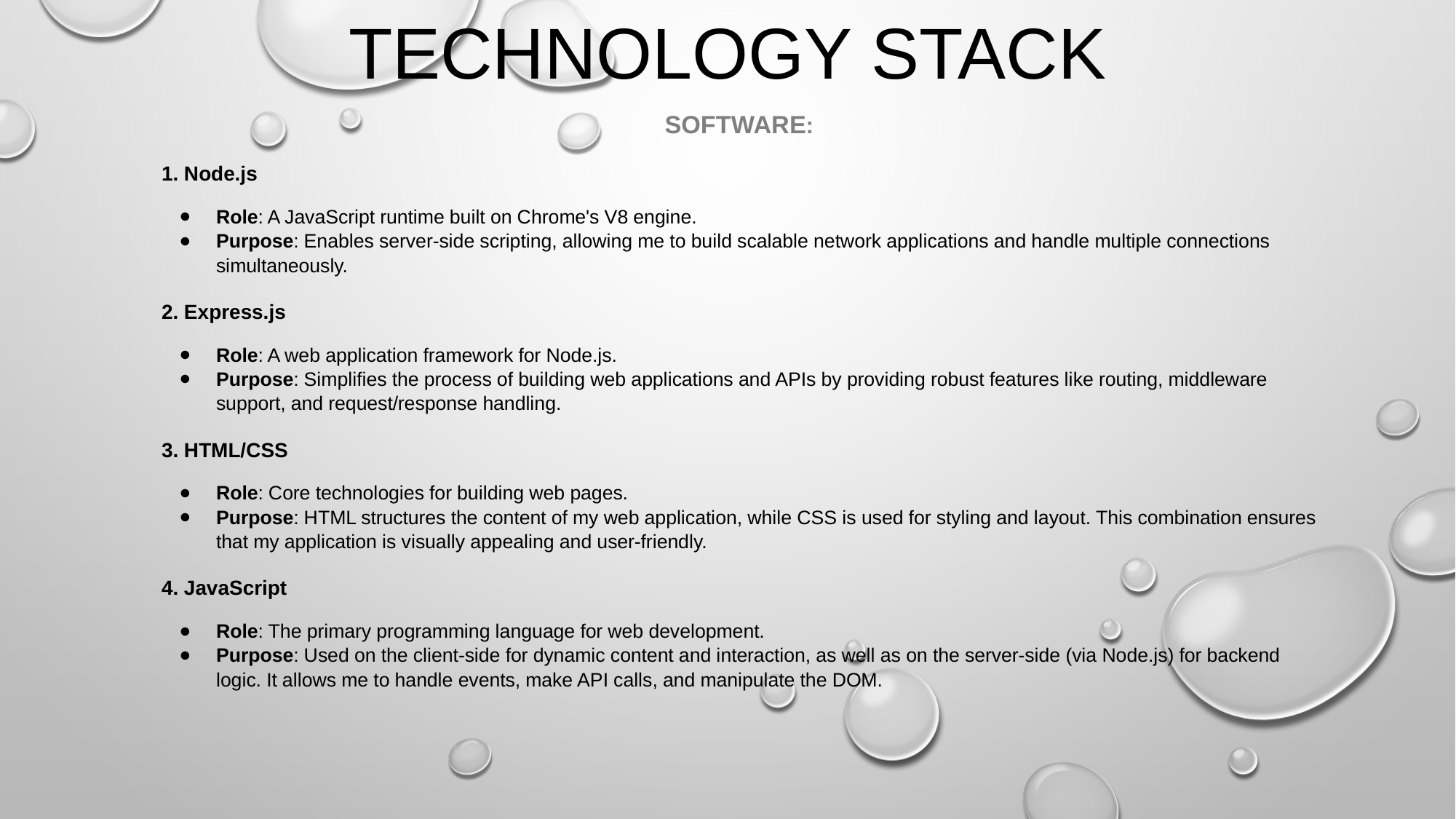

# TECHNOLOGY STACK
SOFTWARE:
1. Node.js
Role: A JavaScript runtime built on Chrome's V8 engine.
Purpose: Enables server-side scripting, allowing me to build scalable network applications and handle multiple connections simultaneously.
2. Express.js
Role: A web application framework for Node.js.
Purpose: Simplifies the process of building web applications and APIs by providing robust features like routing, middleware support, and request/response handling.
3. HTML/CSS
Role: Core technologies for building web pages.
Purpose: HTML structures the content of my web application, while CSS is used for styling and layout. This combination ensures that my application is visually appealing and user-friendly.
4. JavaScript
Role: The primary programming language for web development.
Purpose: Used on the client-side for dynamic content and interaction, as well as on the server-side (via Node.js) for backend logic. It allows me to handle events, make API calls, and manipulate the DOM.